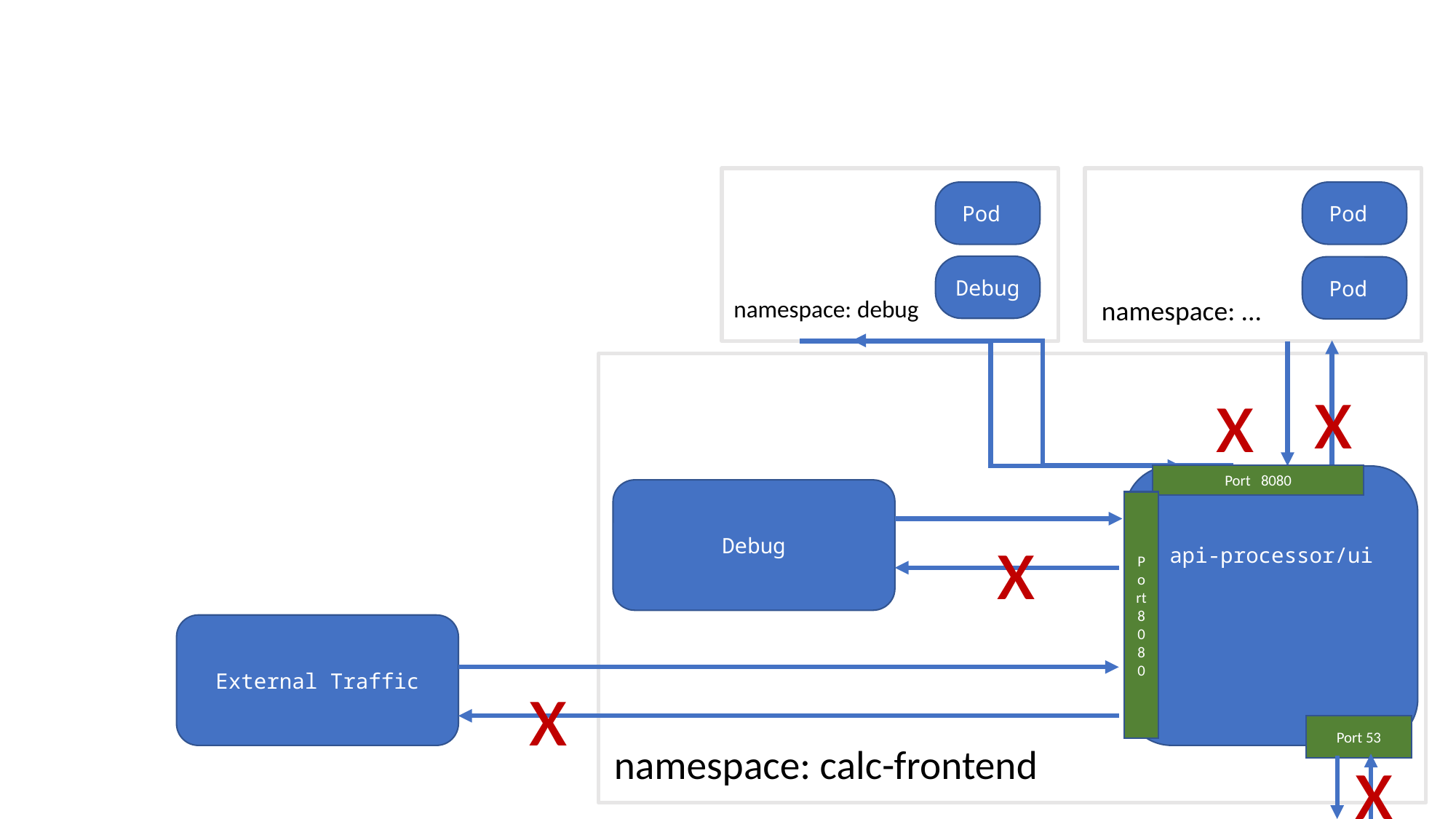

Pod
Pod
Debug
Pod
namespace: debug
namespace: ...
x

x
Port   8080
api-processor/ui

Debug
Port 8080
x
External Traffic
x
Port 53
x
namespace: calc-frontend